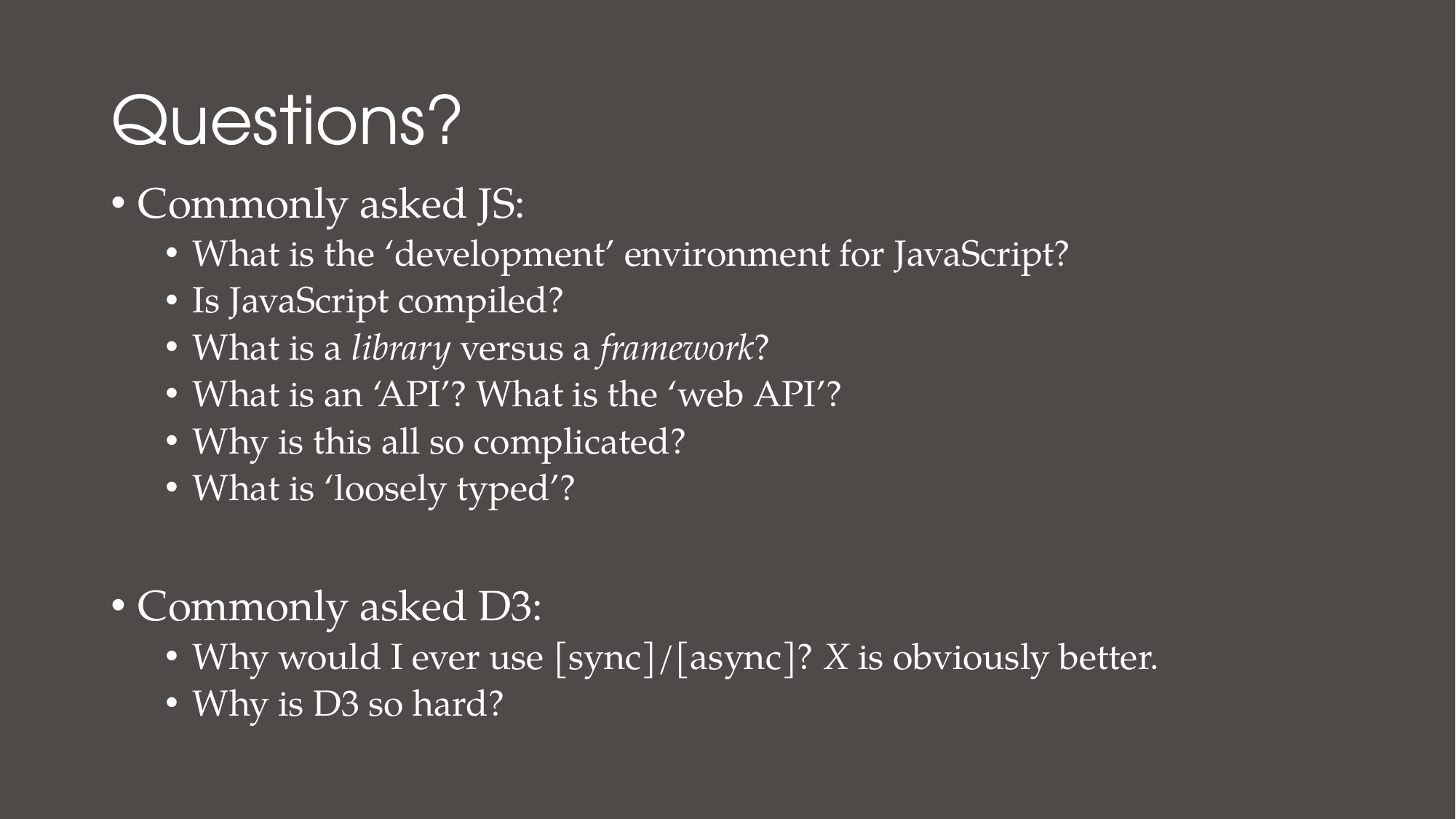

# Questions?
Commonly asked JS:
What is the ‘development’ environment for JavaScript?
Is JavaScript compiled?
What is a library versus a framework?
What is an ‘API’? What is the ‘web API’?
Why is this all so complicated?
What is ‘loosely typed’?

Commonly asked D3:
Why would I ever use [sync]/[async]? X is obviously better.
Why is D3 so hard?